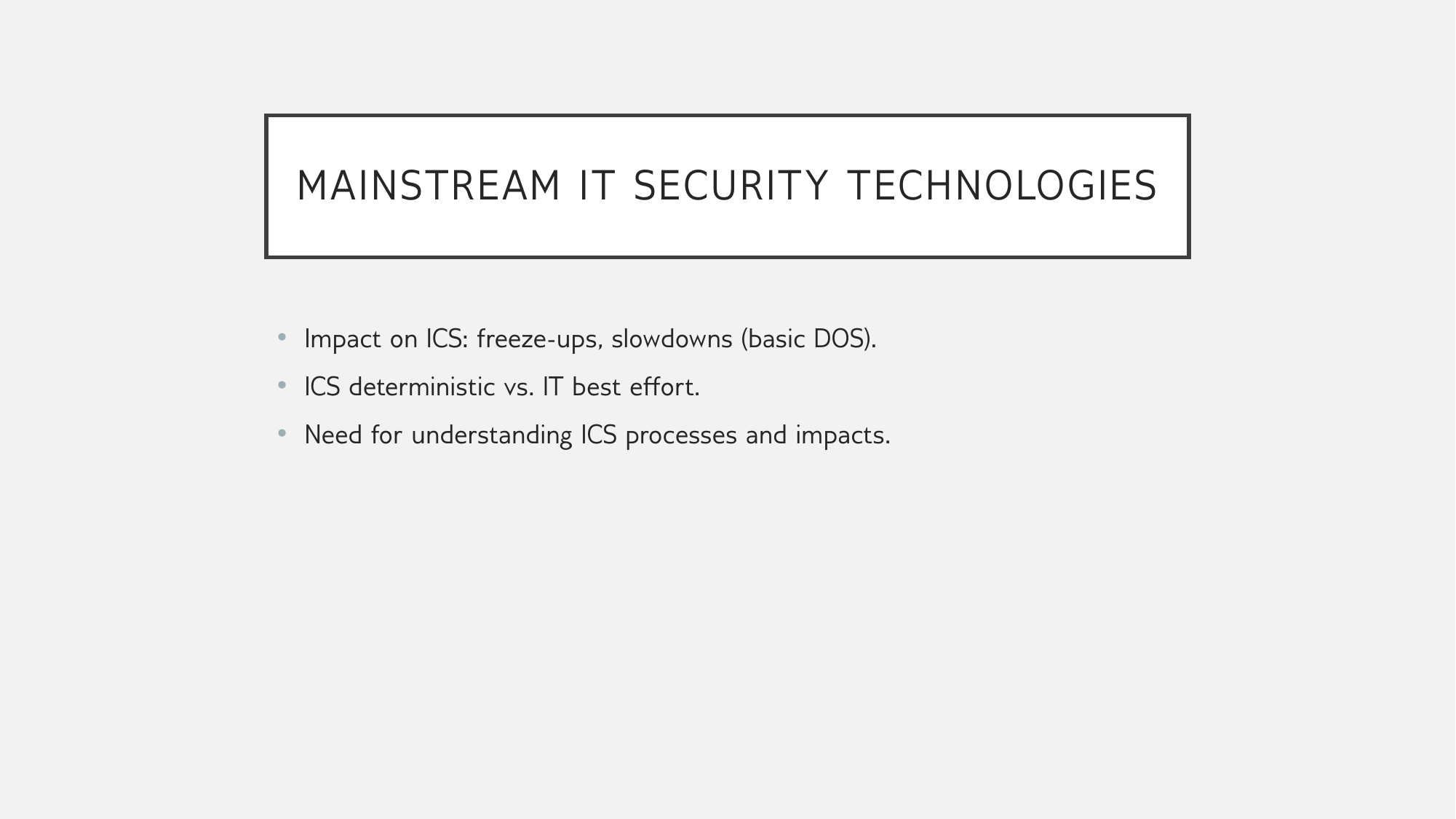

# Mainstream IT Security Technologies
Impact on ICS: freeze-ups, slowdowns (basic DOS).
ICS deterministic vs. IT best effort.
Need for understanding ICS processes and impacts.